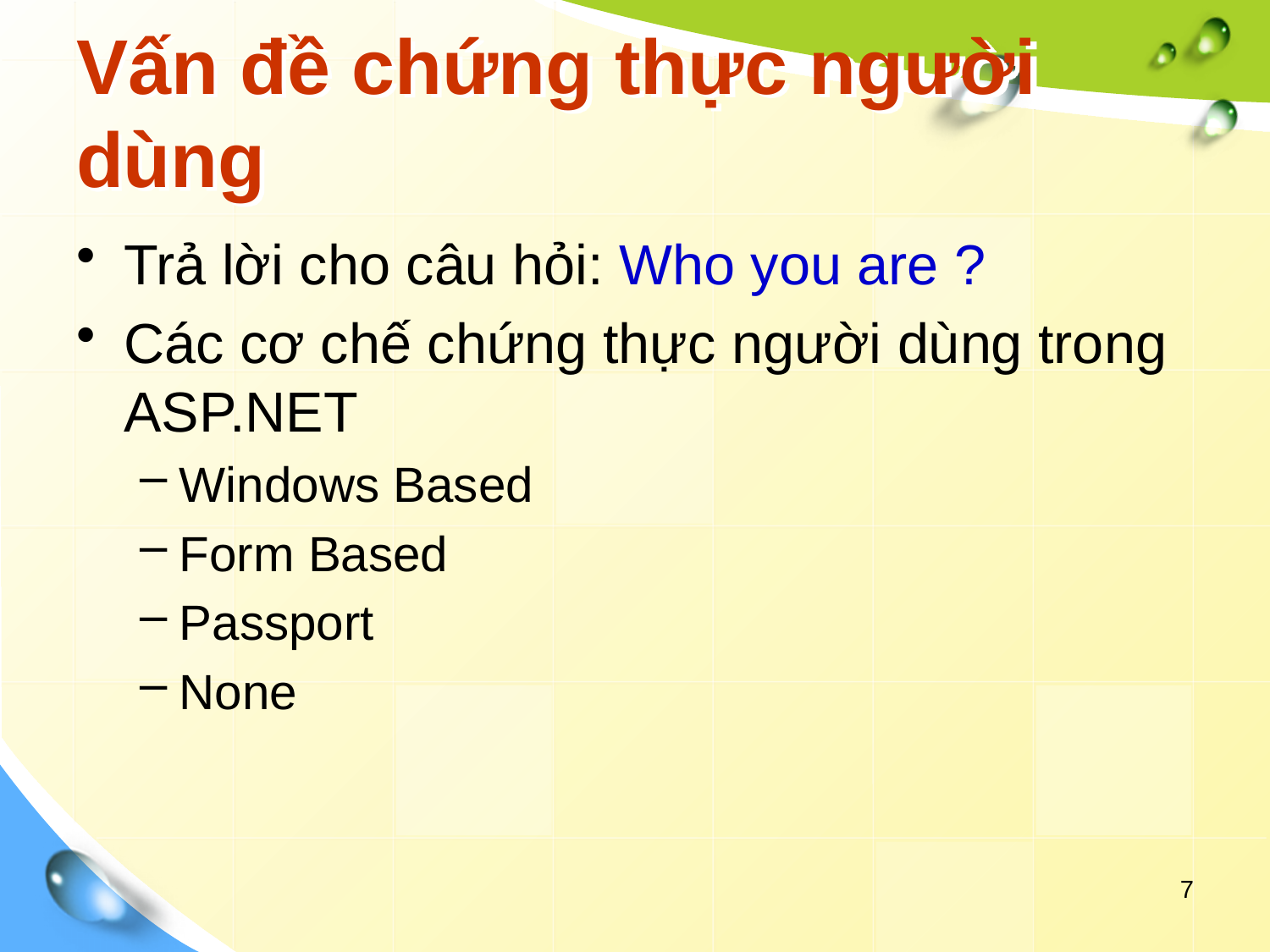

# Vấn đề chứng thực người dùng
Trả lời cho câu hỏi: Who you are ?
Các cơ chế chứng thực người dùng trong ASP.NET
Windows Based
Form Based
Passport
None
7